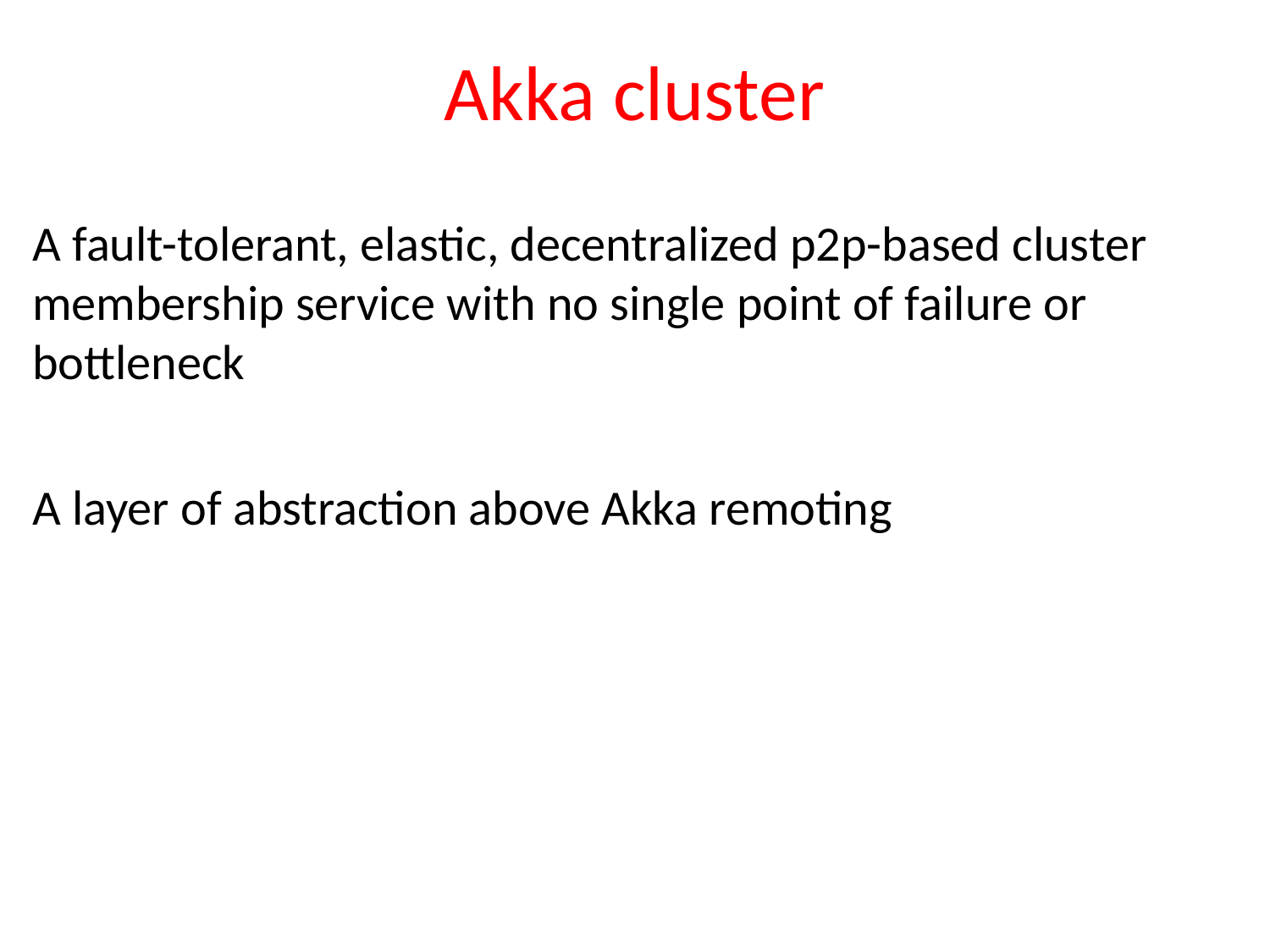

# Akka cluster
A fault-tolerant, elastic, decentralized p2p-based cluster membership service with no single point of failure or bottleneck

A layer of abstraction above Akka remoting